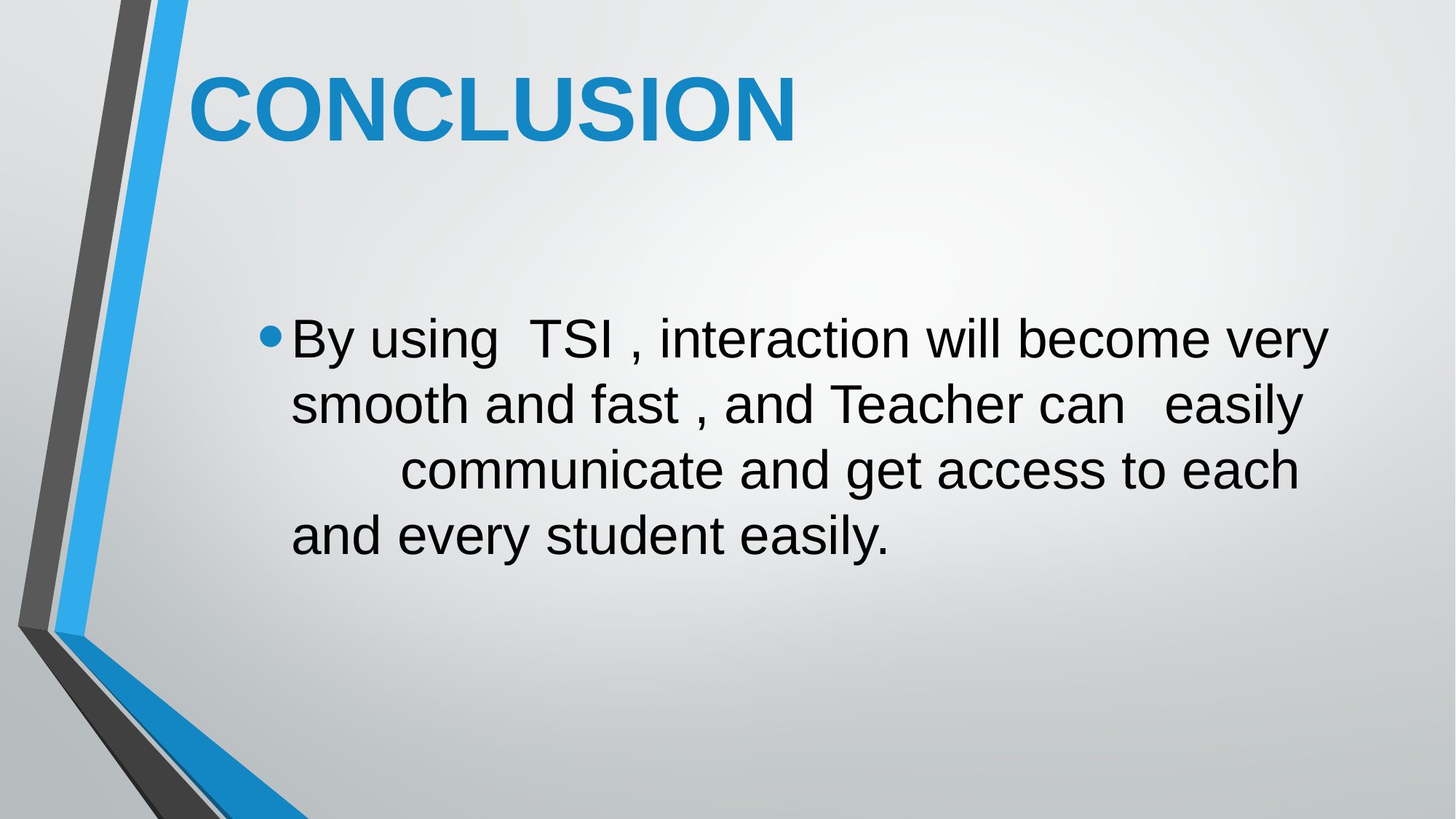

# CONCLUSION
By using  TSI , interaction will become very smooth and fast , and Teacher can 	easily 	communicate and get access to each and every student easily.